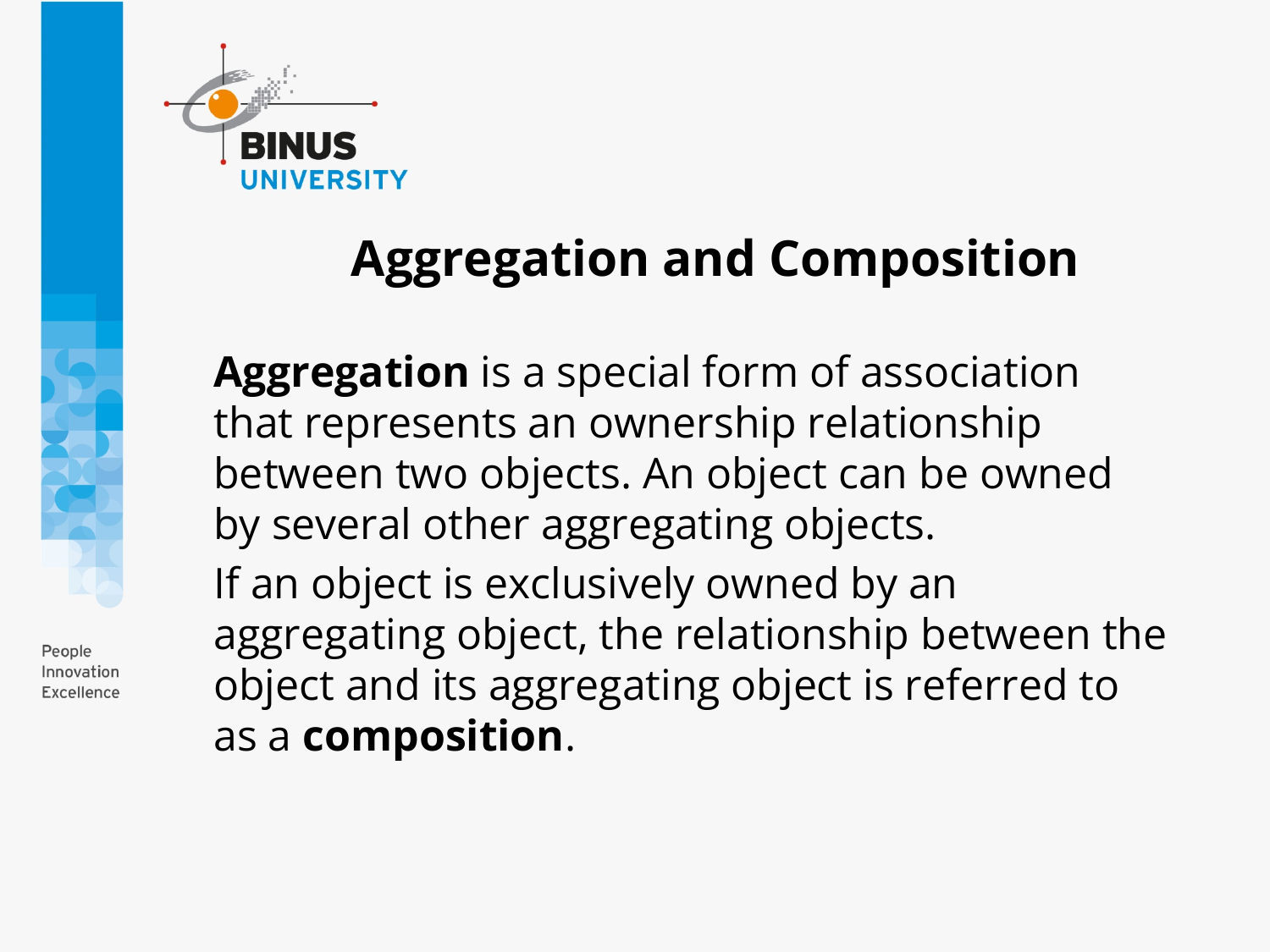

# Aggregation and Composition
Aggregation is a special form of association that represents an ownership relationship between two objects. An object can be owned by several other aggregating objects.
If an object is exclusively owned by an aggregating object, the relationship between the object and its aggregating object is referred to as a composition.